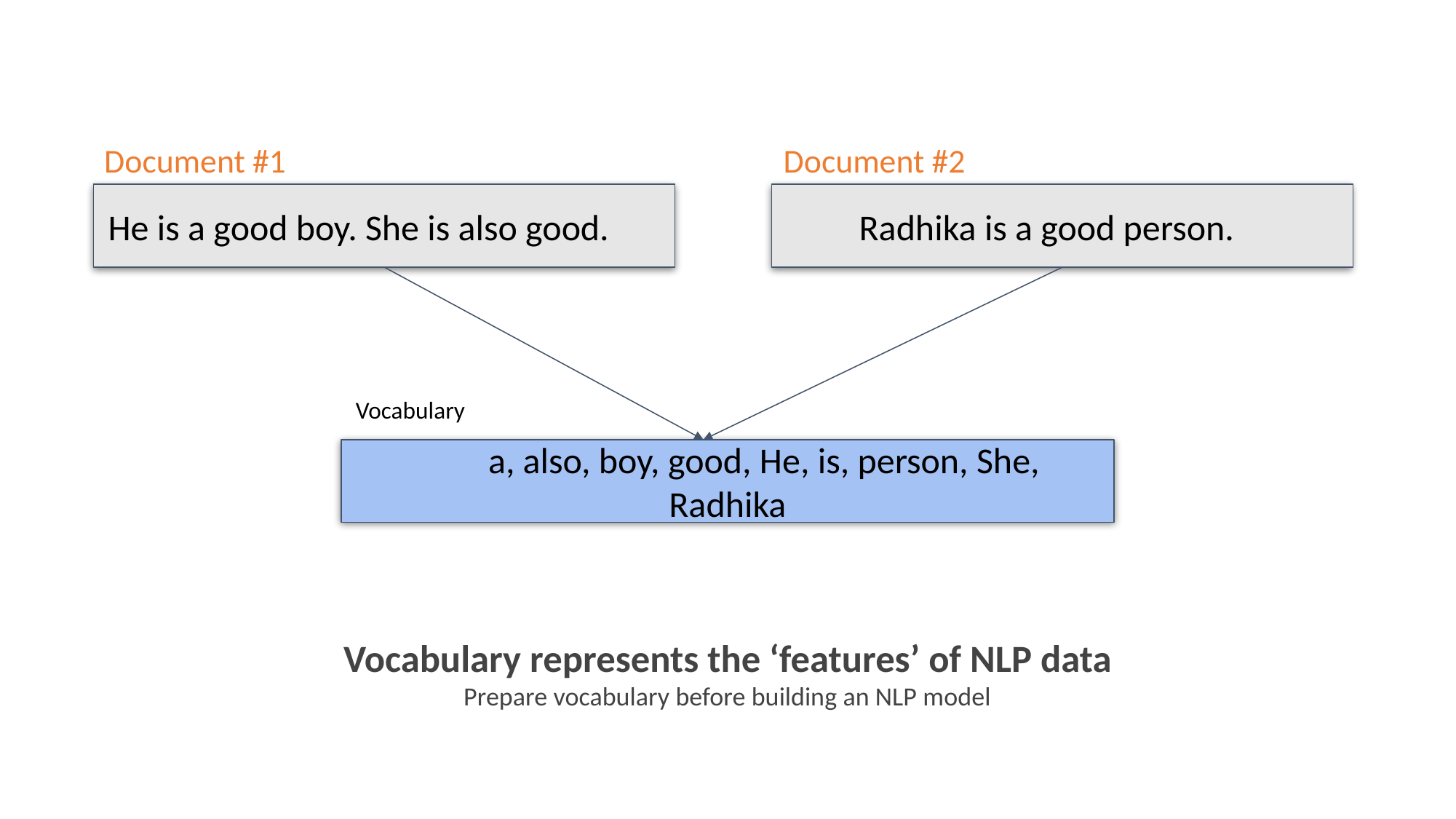

Document #1
Document #2
He is a good boy. She is also good.
Radhika is a good person.
Vocabulary
a, also, boy, good, He, is, person, She, Radhika
Vocabulary represents the ‘features’ of NLP data
Prepare vocabulary before building an NLP model